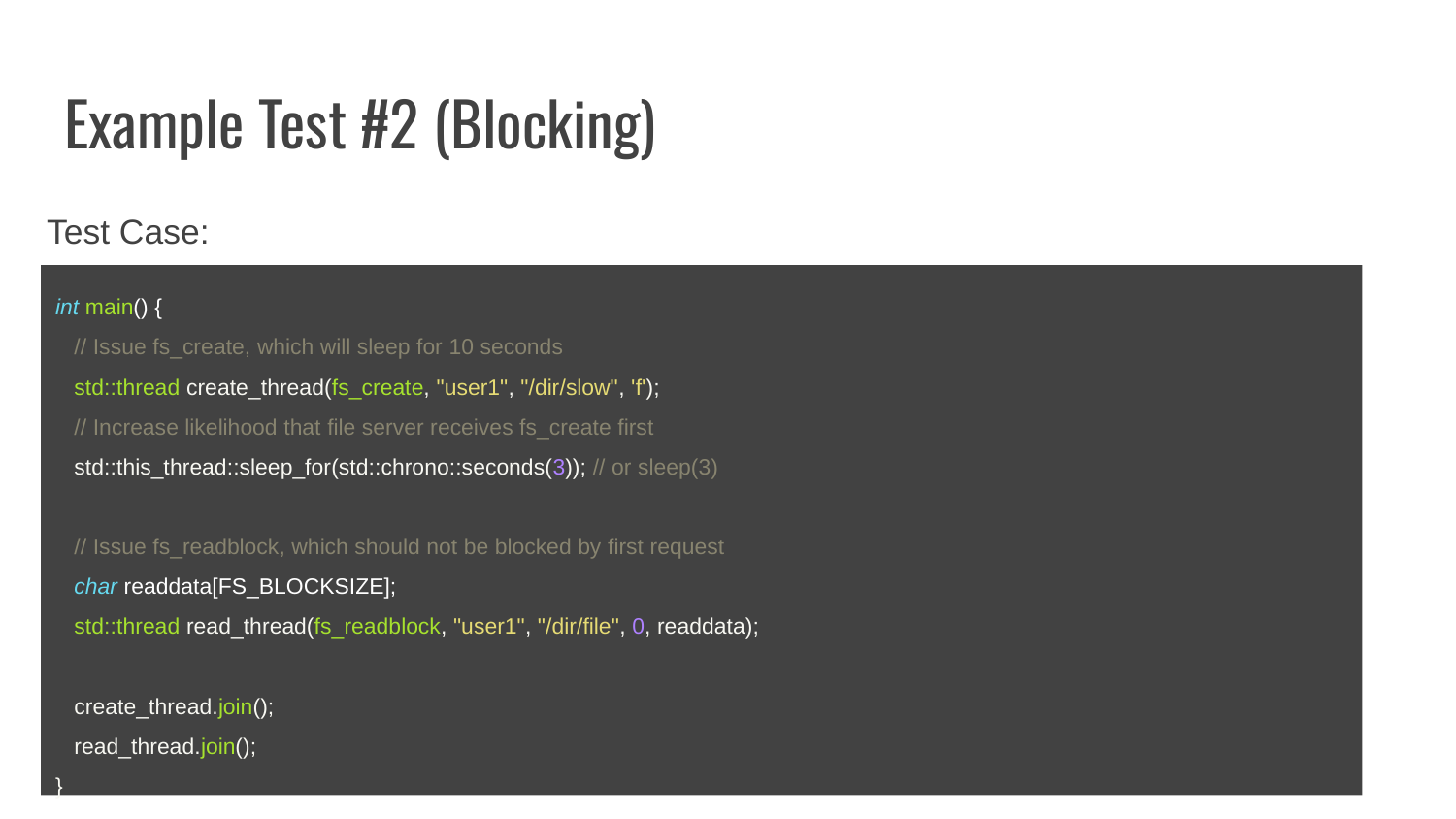

# Example Test #2 (Blocking)
Test Case:
int main() {
   // Issue fs_create, which will sleep for 10 seconds
   std::thread create_thread(fs_create, "user1", "/dir/slow", 'f');
   // Increase likelihood that file server receives fs_create first
   std::this_thread::sleep_for(std::chrono::seconds(3)); // or sleep(3)

   // Issue fs_readblock, which should not be blocked by first request
   char readdata[FS_BLOCKSIZE];
   std::thread read_thread(fs_readblock, "user1", "/dir/file", 0, readdata);

   create_thread.join();
   read_thread.join();
}